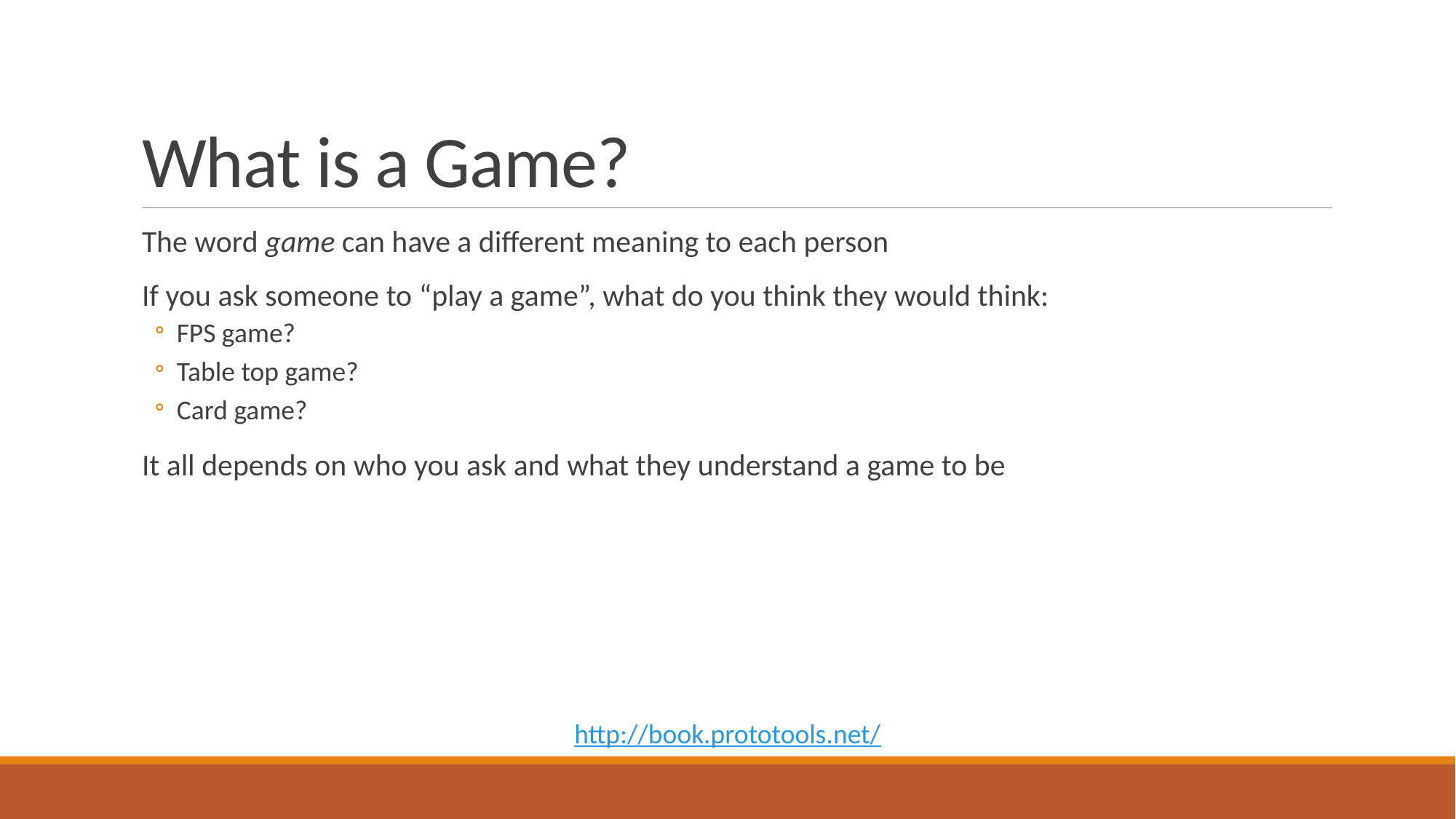

# What is a Game?
The word game can have a different meaning to each person
If you ask someone to “play a game”, what do you think they would think:
FPS game?
Table top game?
Card game?
It all depends on who you ask and what they understand a game to be
http://book.prototools.net/